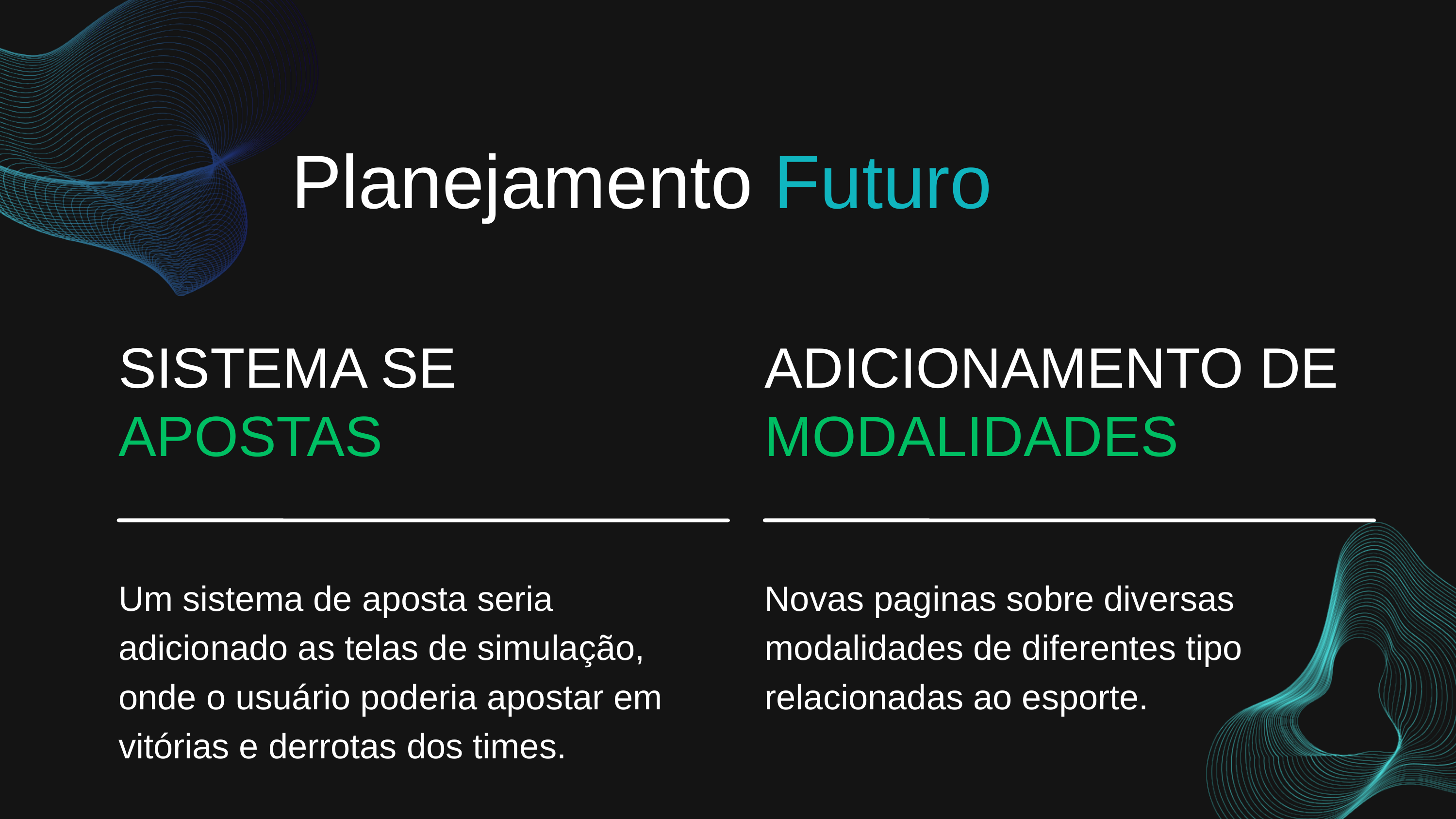

Planejamento Futuro
SISTEMA SE
APOSTAS

Um sistema de aposta seria adicionado as telas de simulação, onde o usuário poderia apostar em vitórias e derrotas dos times.
ADICIONAMENTO DE MODALIDADES

Novas paginas sobre diversas modalidades de diferentes tipo relacionadas ao esporte.